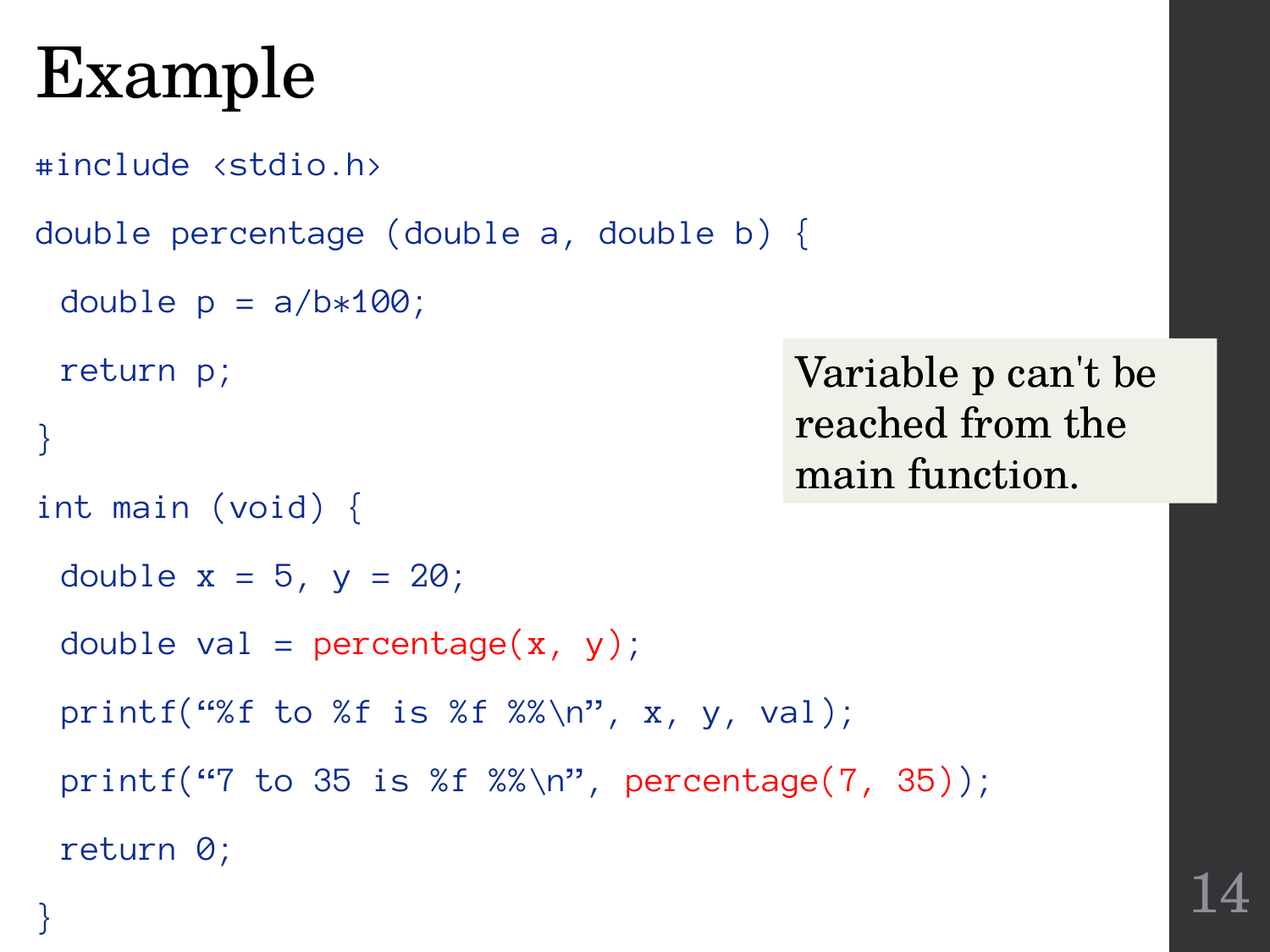

# Example
#include <stdio.h>
double percentage (double a, double b) {
	double p = a/b*100;
	return p;
}
int main (void) {
	double x = 5, y = 20;
	double val = percentage(x, y);
	printf(“%f to %f is %f %%\n”, x, y, val);
	printf(“7 to 35 is %f %%\n”, percentage(7, 35));
	return 0;
}
Variable p can't be reached from the main function.
14